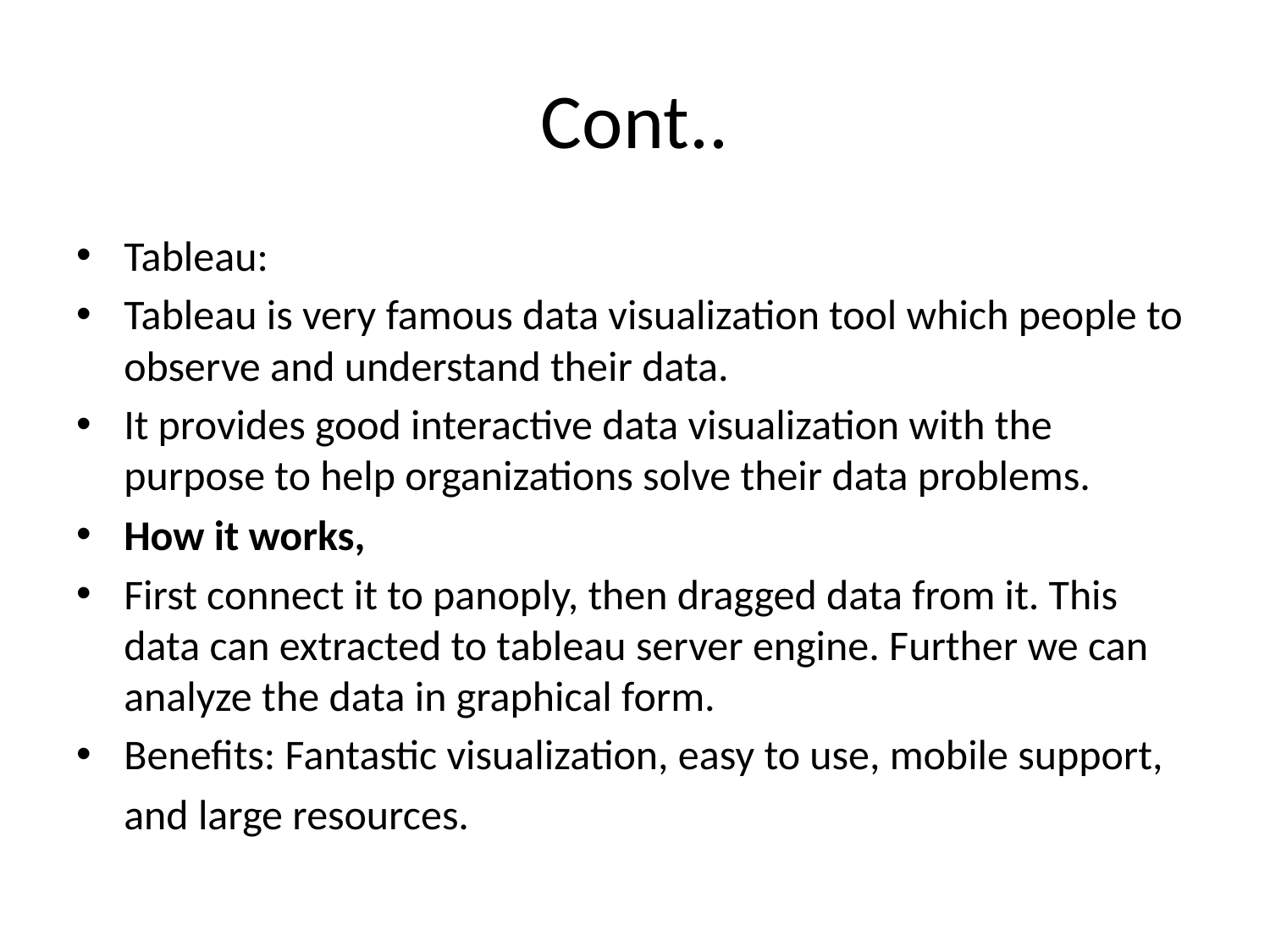

# Cont..
Tableau:
Tableau is very famous data visualization tool which people to observe and understand their data.
It provides good interactive data visualization with the purpose to help organizations solve their data problems.
How it works,
First connect it to panoply, then dragged data from it. This data can extracted to tableau server engine. Further we can analyze the data in graphical form.
Benefits: Fantastic visualization, easy to use, mobile support,
     and large resources.